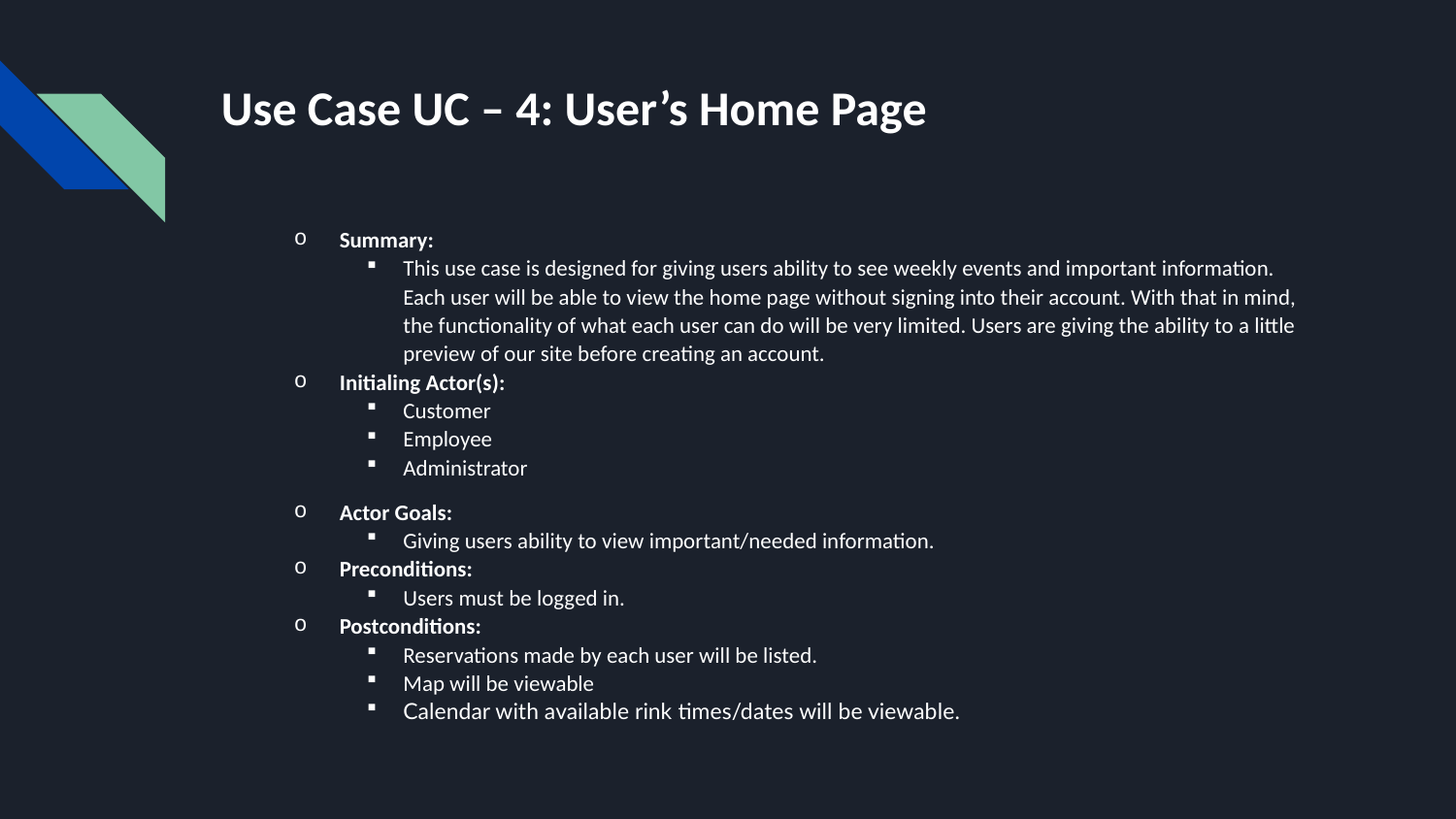

# Use Case UC – 4: User’s Home Page

Summary:
This use case is designed for giving users ability to see weekly events and important information. Each user will be able to view the home page without signing into their account. With that in mind, the functionality of what each user can do will be very limited. Users are giving the ability to a little preview of our site before creating an account.
Initialing Actor(s):
Customer
Employee
Administrator
Actor Goals:
Giving users ability to view important/needed information.
Preconditions:
Users must be logged in.
Postconditions:
Reservations made by each user will be listed.
Map will be viewable
Calendar with available rink times/dates will be viewable.